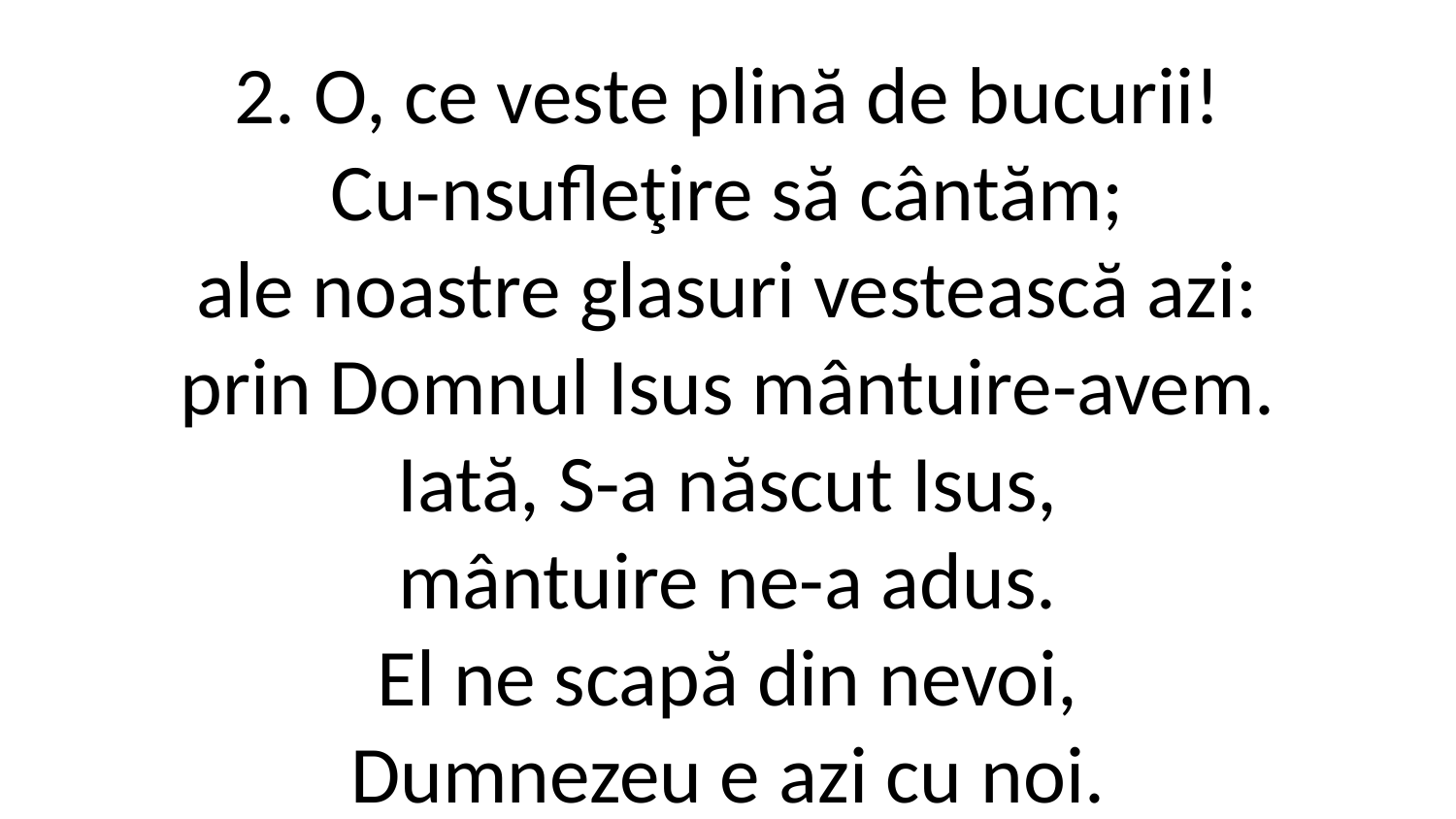

2. O, ce veste plină de bucurii!
Cu-nsufleţire să cântăm;
ale noastre glasuri vestească azi:
prin Domnul Isus mântuire-avem.
Iată, S-a născut Isus,
mântuire ne-a adus.
El ne scapă din nevoi,
Dumnezeu e azi cu noi.